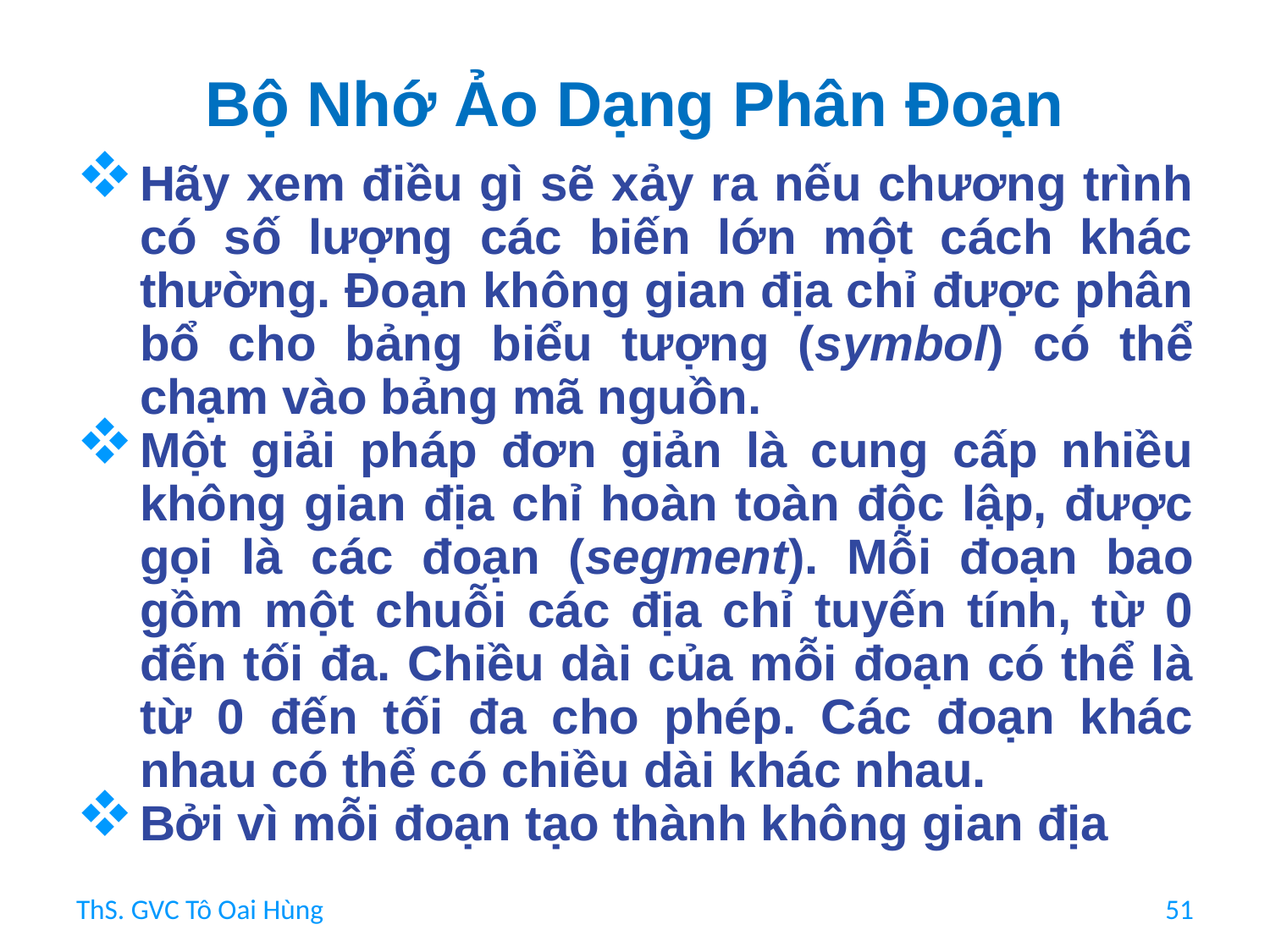

# Bộ Nhớ Ảo Dạng Phân Đoạn
Hãy xem điều gì sẽ xảy ra nếu chương trình có số lượng các biến lớn một cách khác thường. Đoạn không gian địa chỉ được phân bổ cho bảng biểu tượng (symbol) có thể chạm vào bảng mã nguồn.
Một giải pháp đơn giản là cung cấp nhiều không gian địa chỉ hoàn toàn độc lập, được gọi là các đoạn (segment). Mỗi đoạn bao gồm một chuỗi các địa chỉ tuyến tính, từ 0 đến tối đa. Chiều dài của mỗi đoạn có thể là từ 0 đến tối đa cho phép. Các đoạn khác nhau có thể có chiều dài khác nhau.
Bởi vì mỗi đoạn tạo thành không gian địa
ThS. GVC Tô Oai Hùng
51